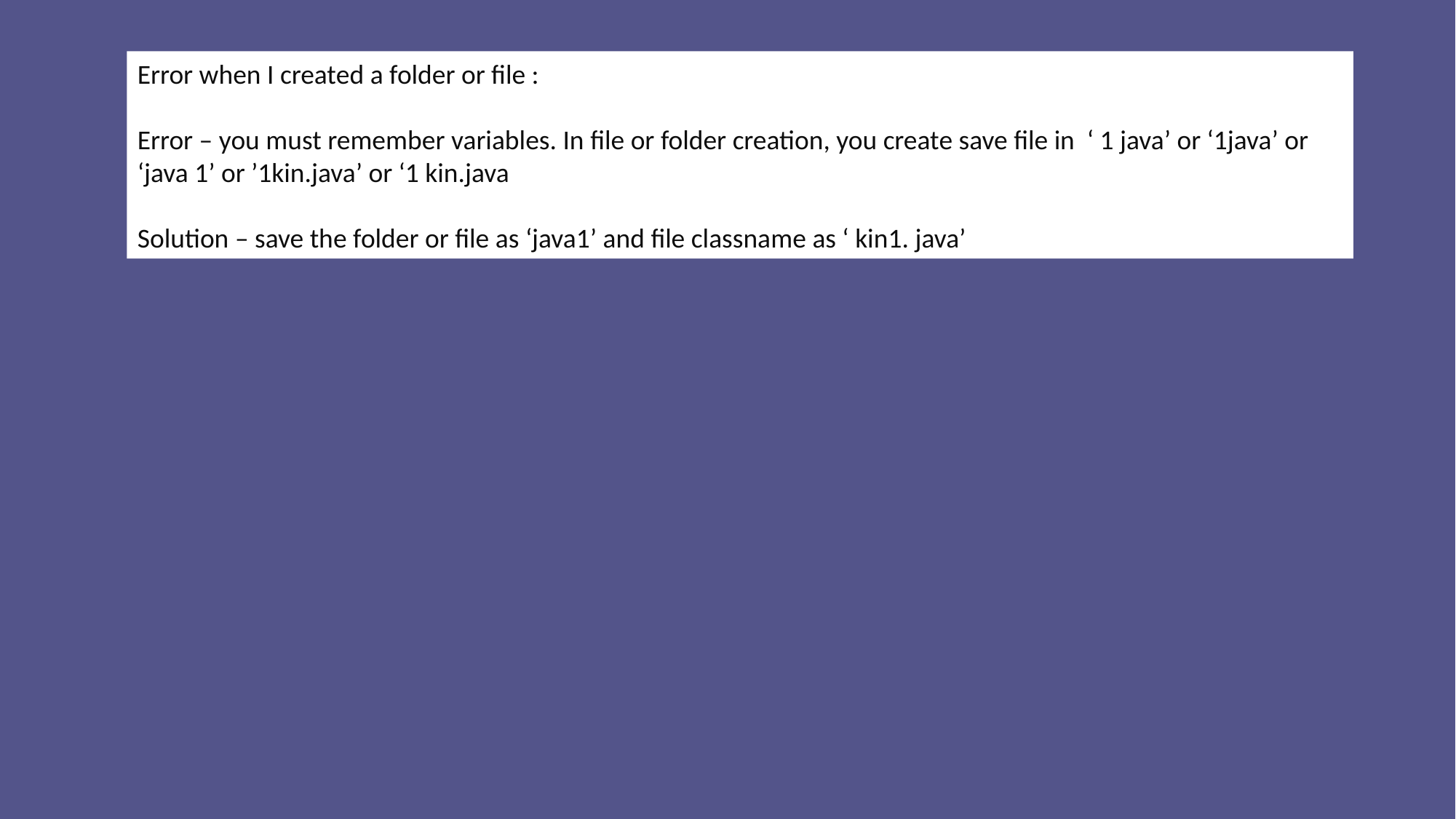

Error when I created a folder or file :

Error – you must remember variables. In file or folder creation, you create save file in  ‘ 1 java’ or ‘1java’ or ‘java 1’ or ’1kin.java’ or ‘1 kin.java

Solution – save the folder or file as ‘java1’ and file classname as ‘ kin1. java’